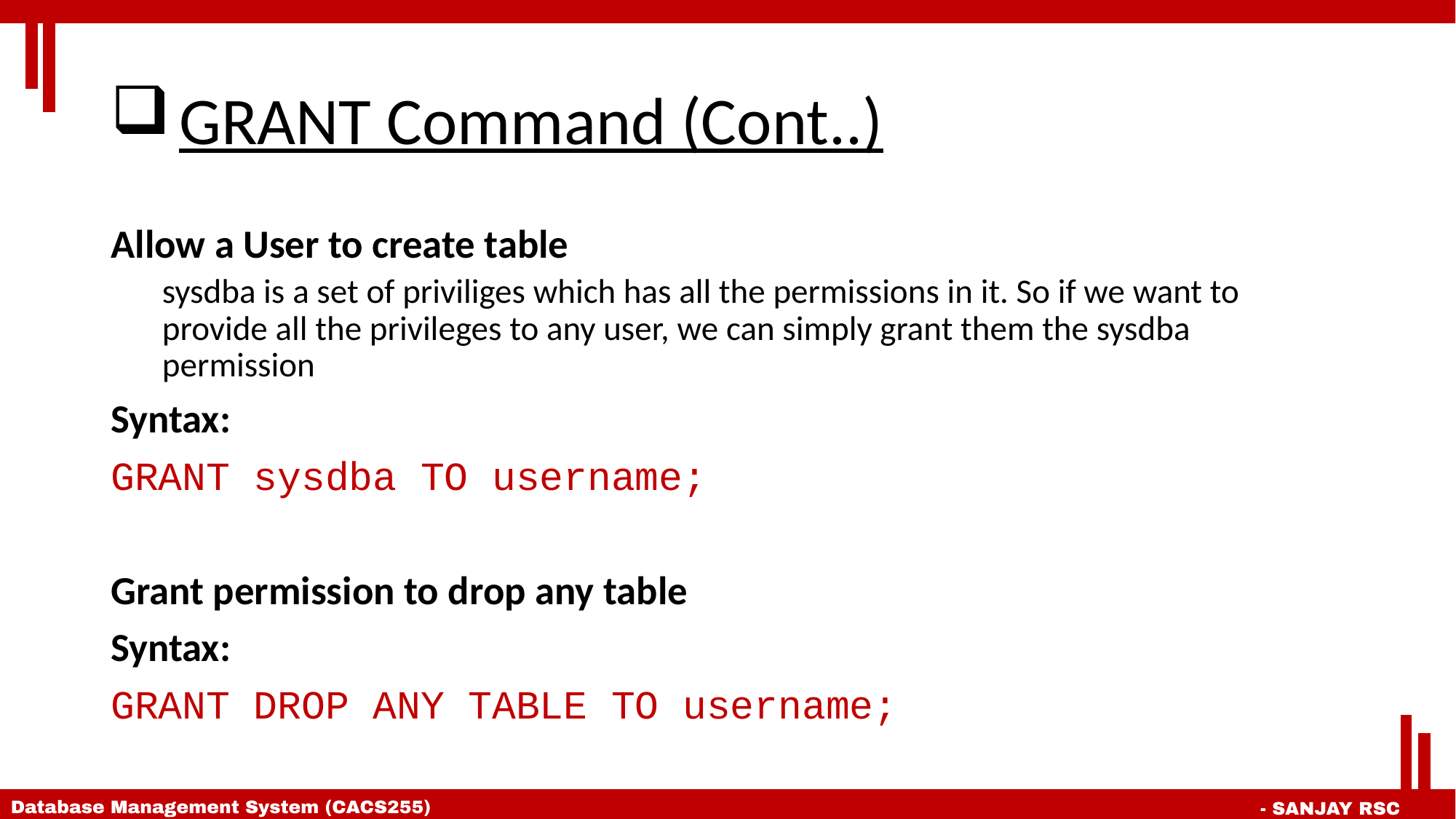

# GRANT Command (Cont..)
Allow a User to create table
sysdba is a set of priviliges which has all the permissions in it. So if we want to provide all the privileges to any user, we can simply grant them the sysdba permission
Syntax:
GRANT sysdba TO username;

Grant permission to drop any table
Syntax:
GRANT DROP ANY TABLE TO username;